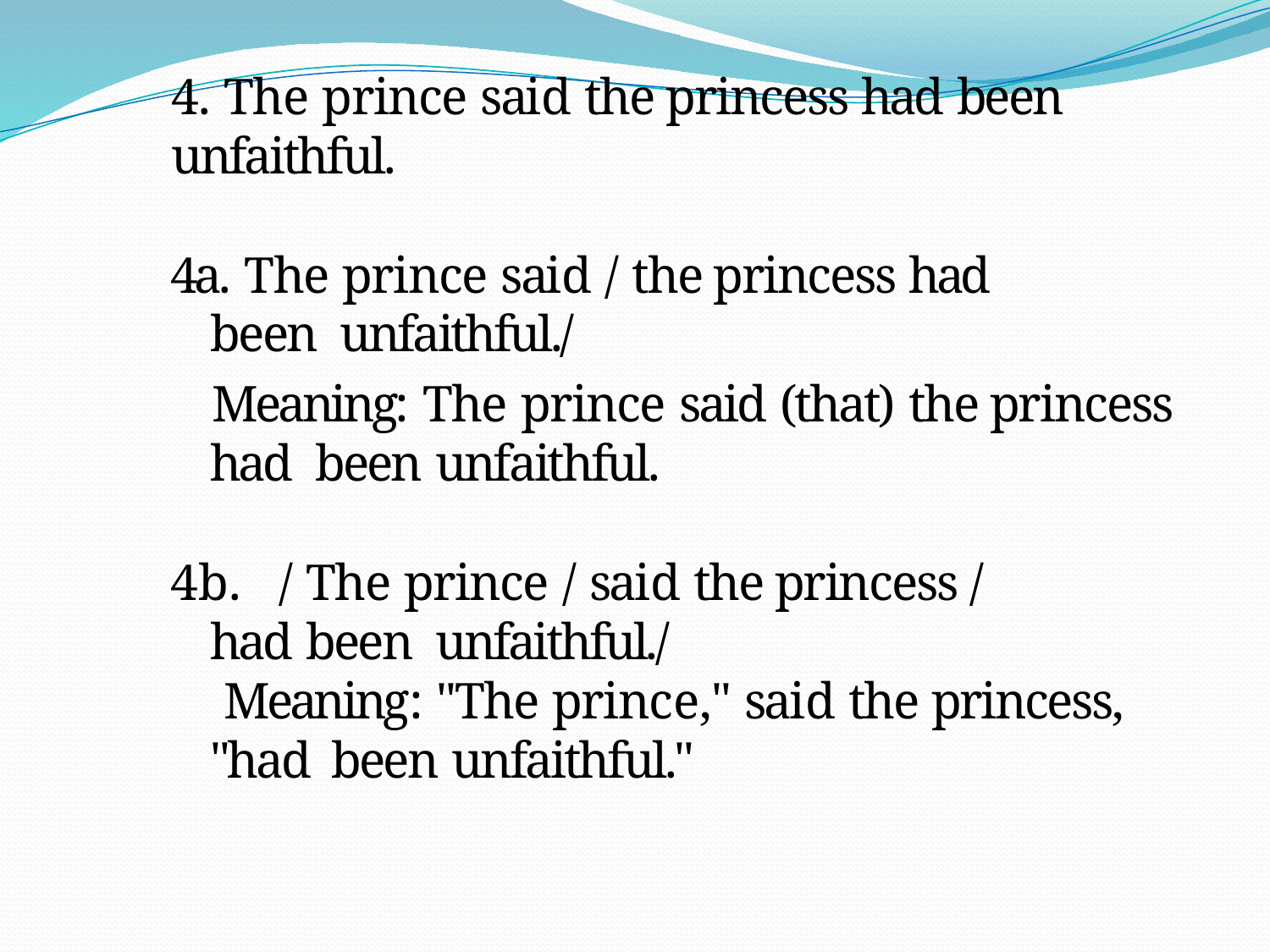

4. The prince said the princess had been unfaithful.

4a. The prince said / the princess had been  unfaithful./
Meaning: The prince said (that) the princess had  been unfaithful.

4b.    / The prince / said the princess / had been  unfaithful./
Meaning: "The prince," said the princess, "had  been unfaithful."